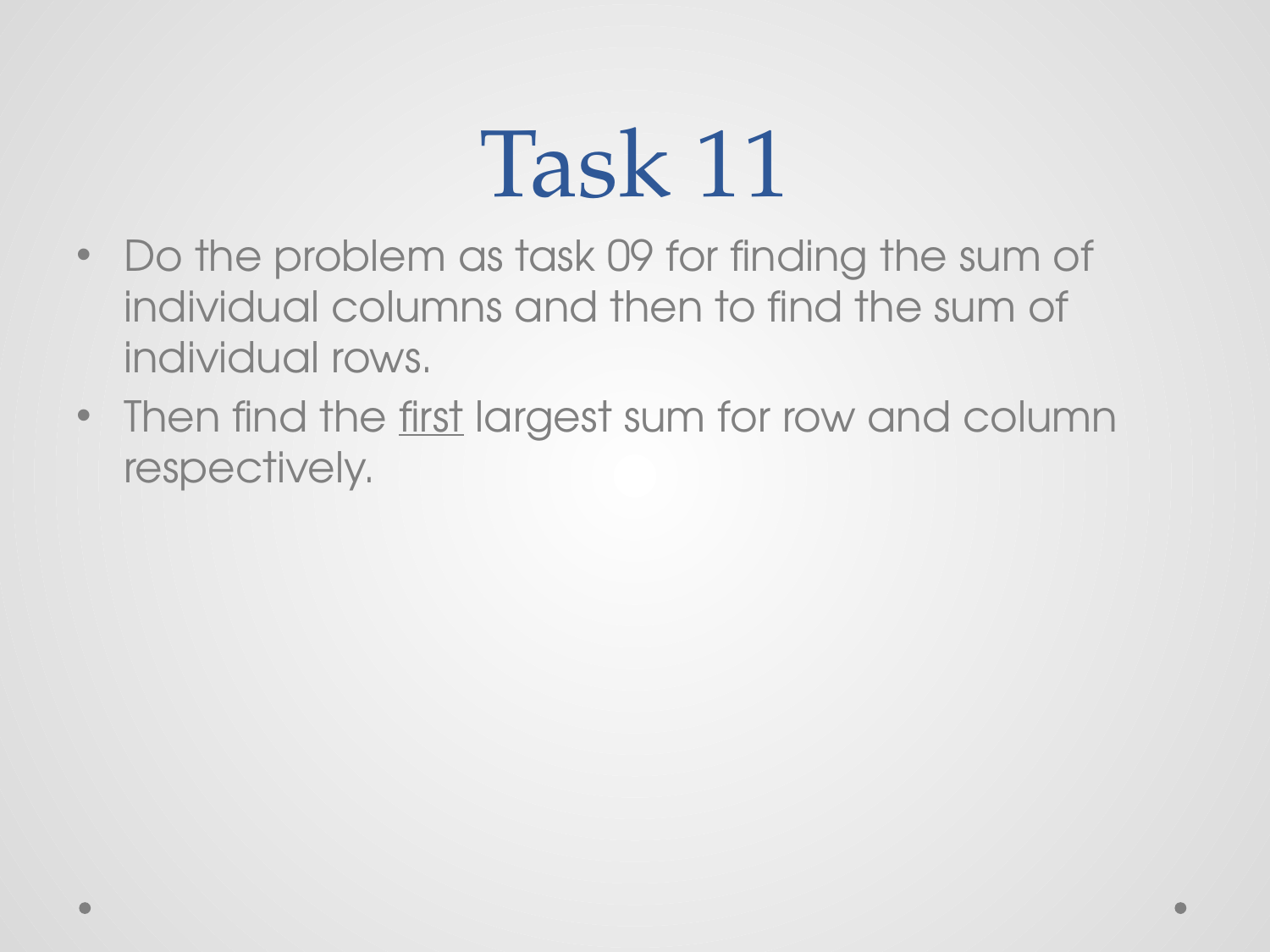

# Task 11
Do the problem as task 09 for finding the sum of individual columns and then to find the sum of individual rows.
Then find the first largest sum for row and column respectively.